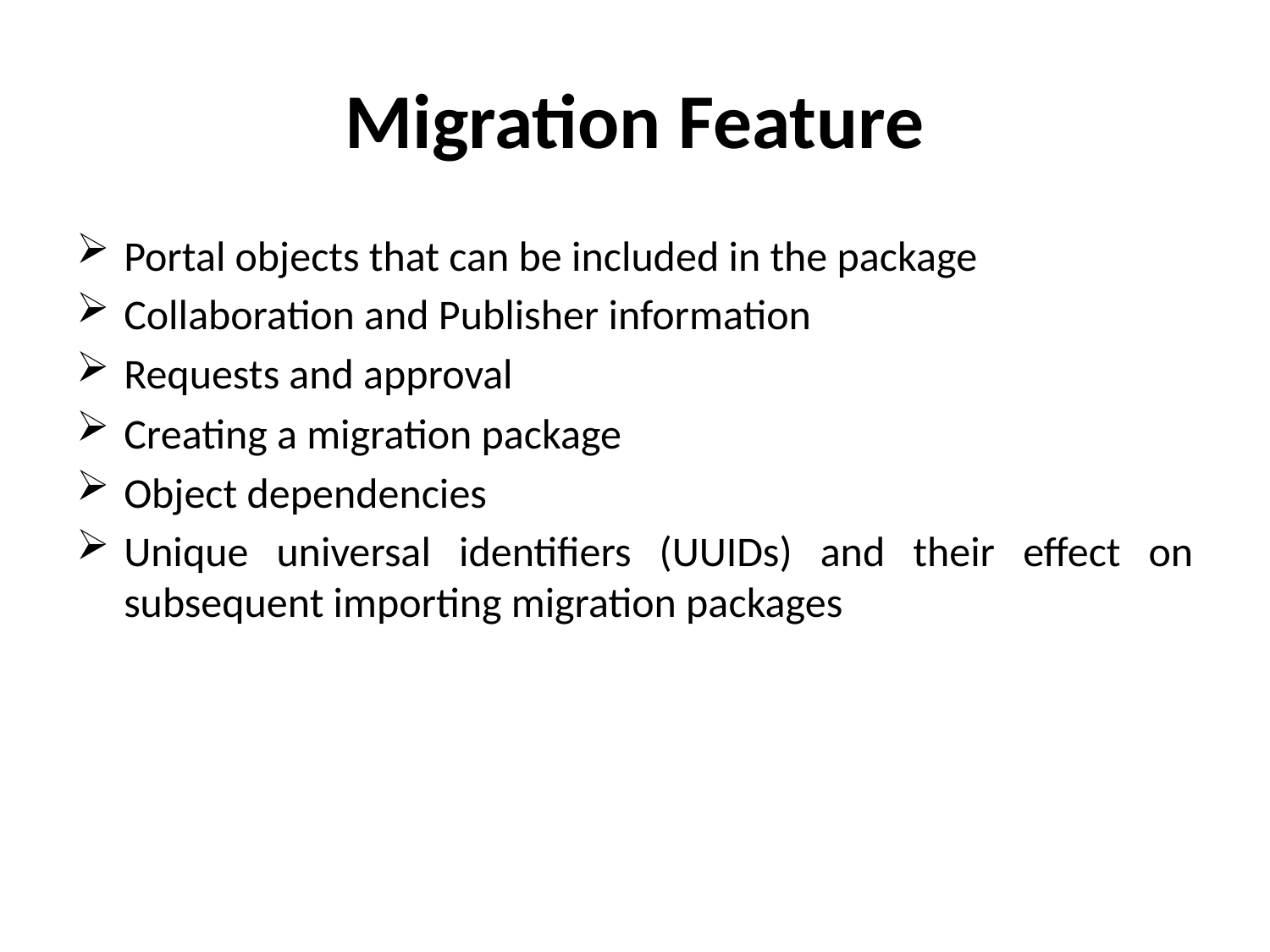

# Migration Feature
Portal objects that can be included in the package
Collaboration and Publisher information
Requests and approval
Creating a migration package
Object dependencies
Unique universal identifiers (UUIDs) and their effect on subsequent importing migration packages